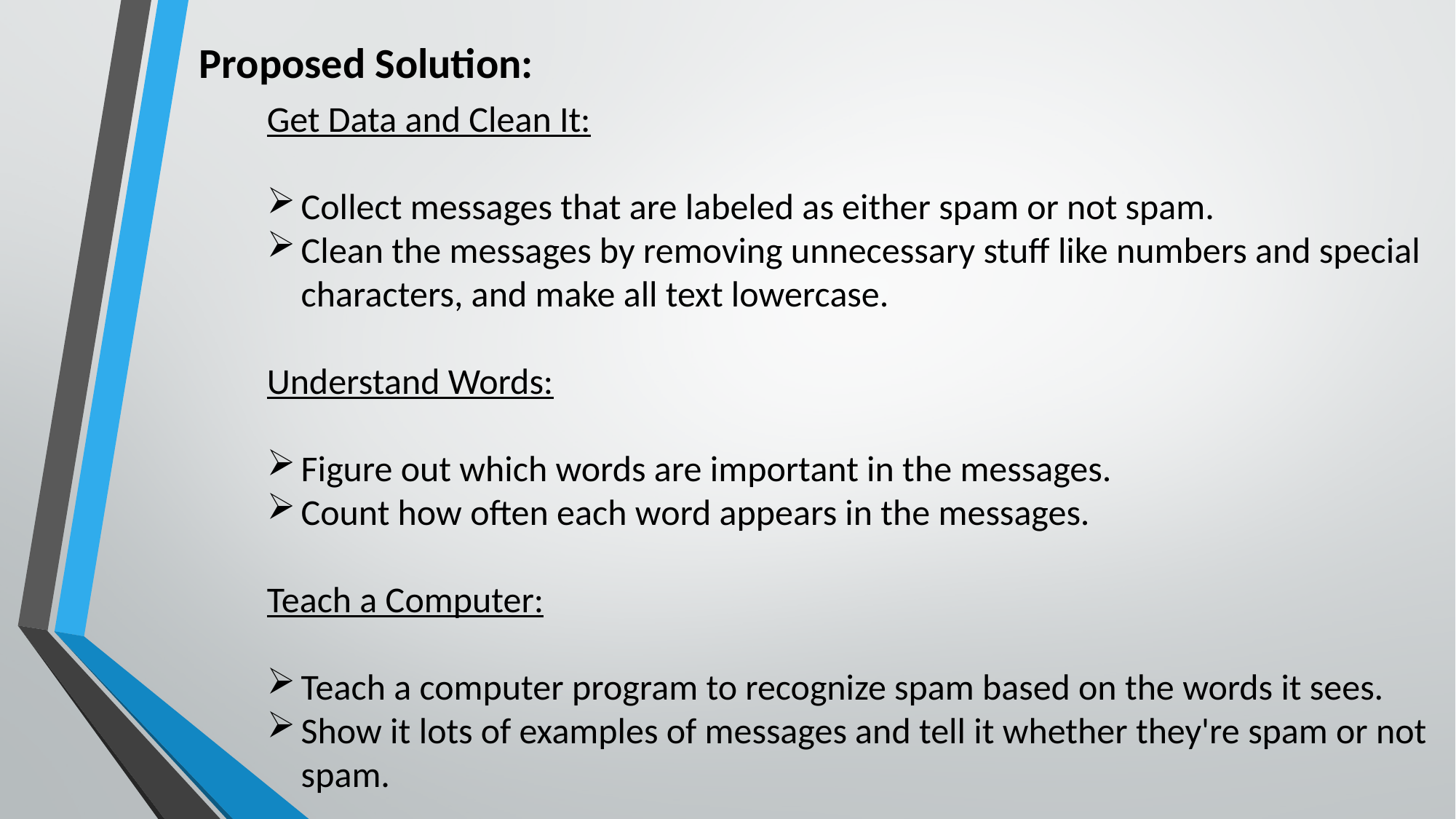

# Proposed Solution:
Get Data and Clean It:

Collect messages that are labeled as either spam or not spam.
Clean the messages by removing unnecessary stuff like numbers and special characters, and make all text lowercase.

Understand Words:

Figure out which words are important in the messages.
Count how often each word appears in the messages.

Teach a Computer:

Teach a computer program to recognize spam based on the words it sees.
Show it lots of examples of messages and tell it whether they're spam or not spam.